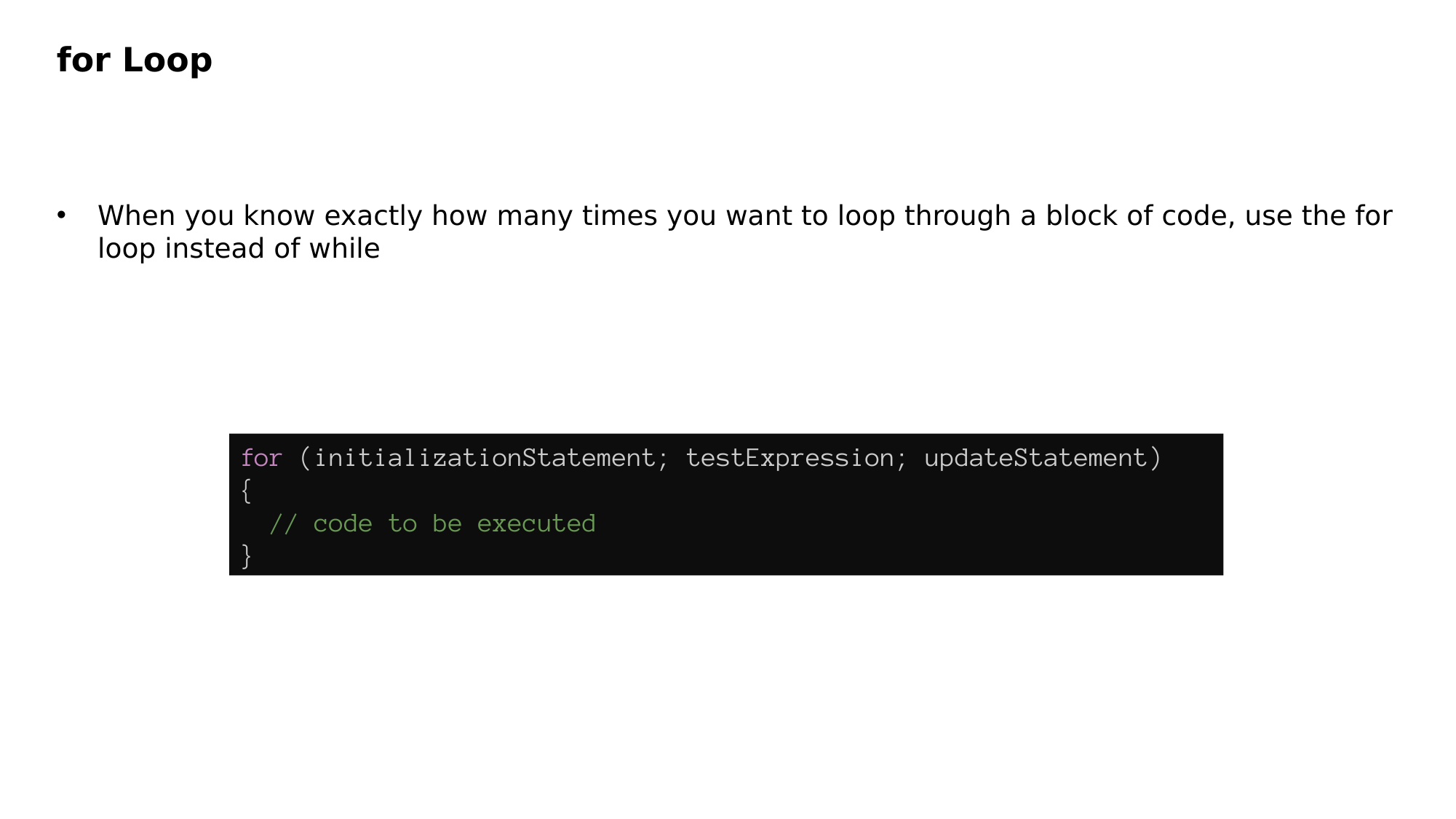

for Loop

When you know exactly how many times you want to loop through a block of code, use the for loop instead of while

for (initializationStatement; testExpression; updateStatement)
{
  // code to be executed
}